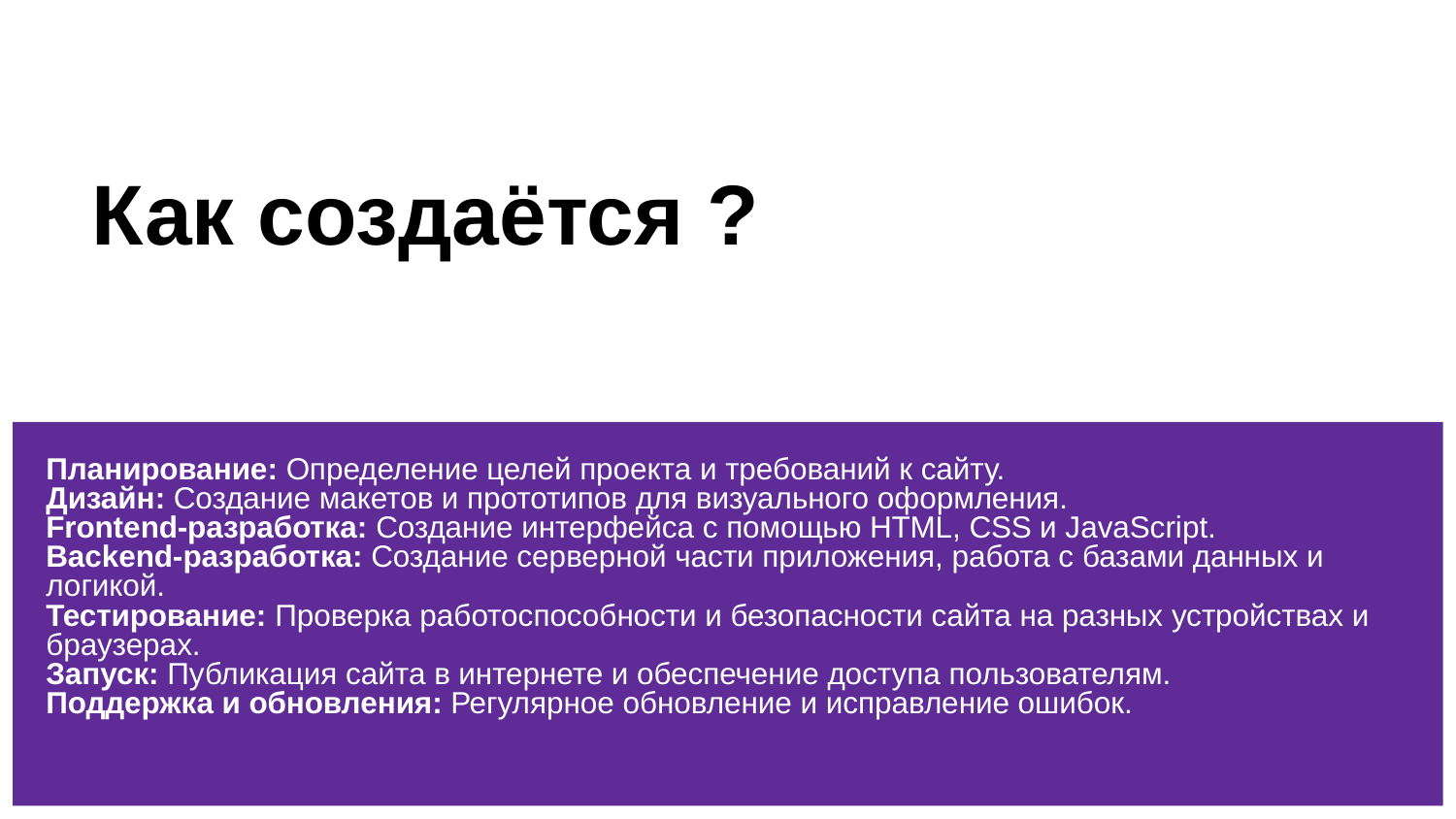

# Как создаётся ?
Планирование: Определение целей проекта и требований к сайту.
Дизайн: Создание макетов и прототипов для визуального оформления.
Frontend-разработка: Создание интерфейса с помощью HTML, CSS и JavaScript.
Backend-разработка: Создание серверной части приложения, работа с базами данных и логикой.
Тестирование: Проверка работоспособности и безопасности сайта на разных устройствах и браузерах.
Запуск: Публикация сайта в интернете и обеспечение доступа пользователям.
Поддержка и обновления: Регулярное обновление и исправление ошибок.